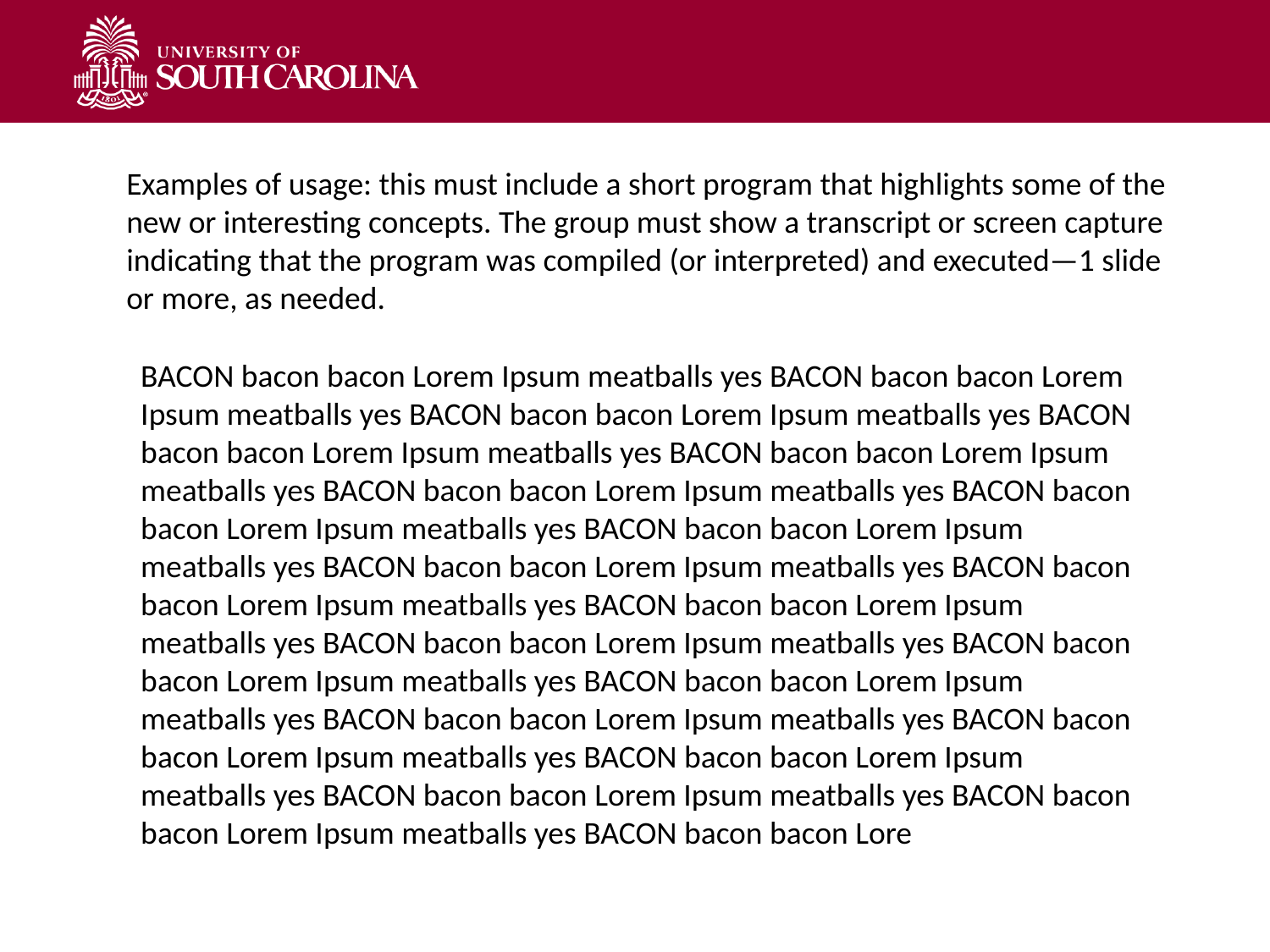

Examples of usage: this must include a short program that highlights some of the new or interesting concepts. The group must show a transcript or screen capture indicating that the program was compiled (or interpreted) and executed—1 slide or more, as needed.

BACON bacon bacon Lorem Ipsum meatballs yes BACON bacon bacon Lorem Ipsum meatballs yes BACON bacon bacon Lorem Ipsum meatballs yes BACON bacon bacon Lorem Ipsum meatballs yes BACON bacon bacon Lorem Ipsum meatballs yes BACON bacon bacon Lorem Ipsum meatballs yes BACON bacon bacon Lorem Ipsum meatballs yes BACON bacon bacon Lorem Ipsum meatballs yes BACON bacon bacon Lorem Ipsum meatballs yes BACON bacon bacon Lorem Ipsum meatballs yes BACON bacon bacon Lorem Ipsum meatballs yes BACON bacon bacon Lorem Ipsum meatballs yes BACON bacon bacon Lorem Ipsum meatballs yes BACON bacon bacon Lorem Ipsum meatballs yes BACON bacon bacon Lorem Ipsum meatballs yes BACON bacon bacon Lorem Ipsum meatballs yes BACON bacon bacon Lorem Ipsum meatballs yes BACON bacon bacon Lorem Ipsum meatballs yes BACON bacon bacon Lorem Ipsum meatballs yes BACON bacon bacon Lore